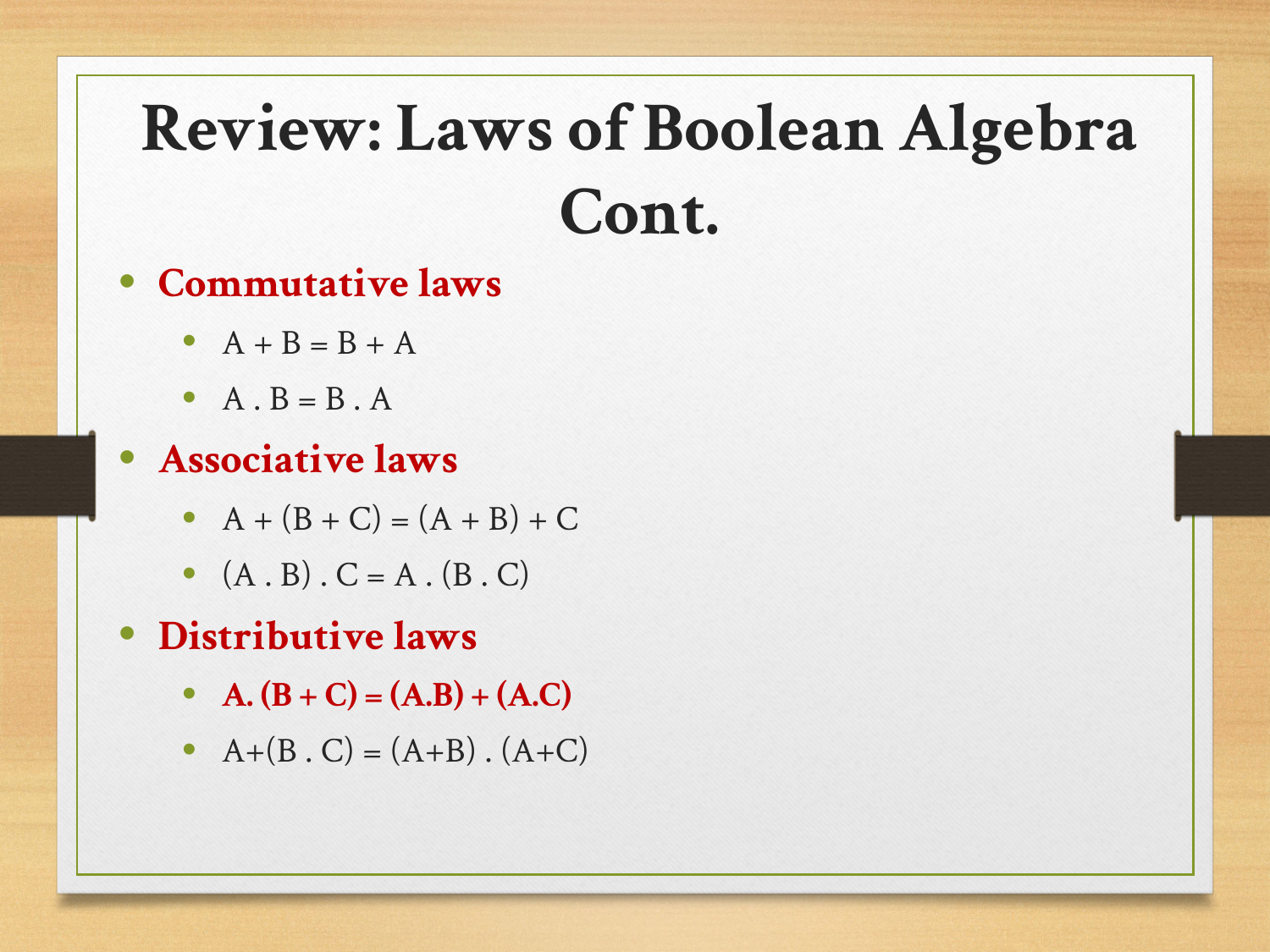

Review: Laws of Boolean Algebra Cont.
Commutative laws
A + B = B + A
A . B = B . A
Associative laws
A + (B + C) = (A + B) + C
(A . B) . C = A . (B . C)
Distributive laws
A. (B + C) = (A.B) + (A.C)
A+(B . C) = (A+B) . (A+C)